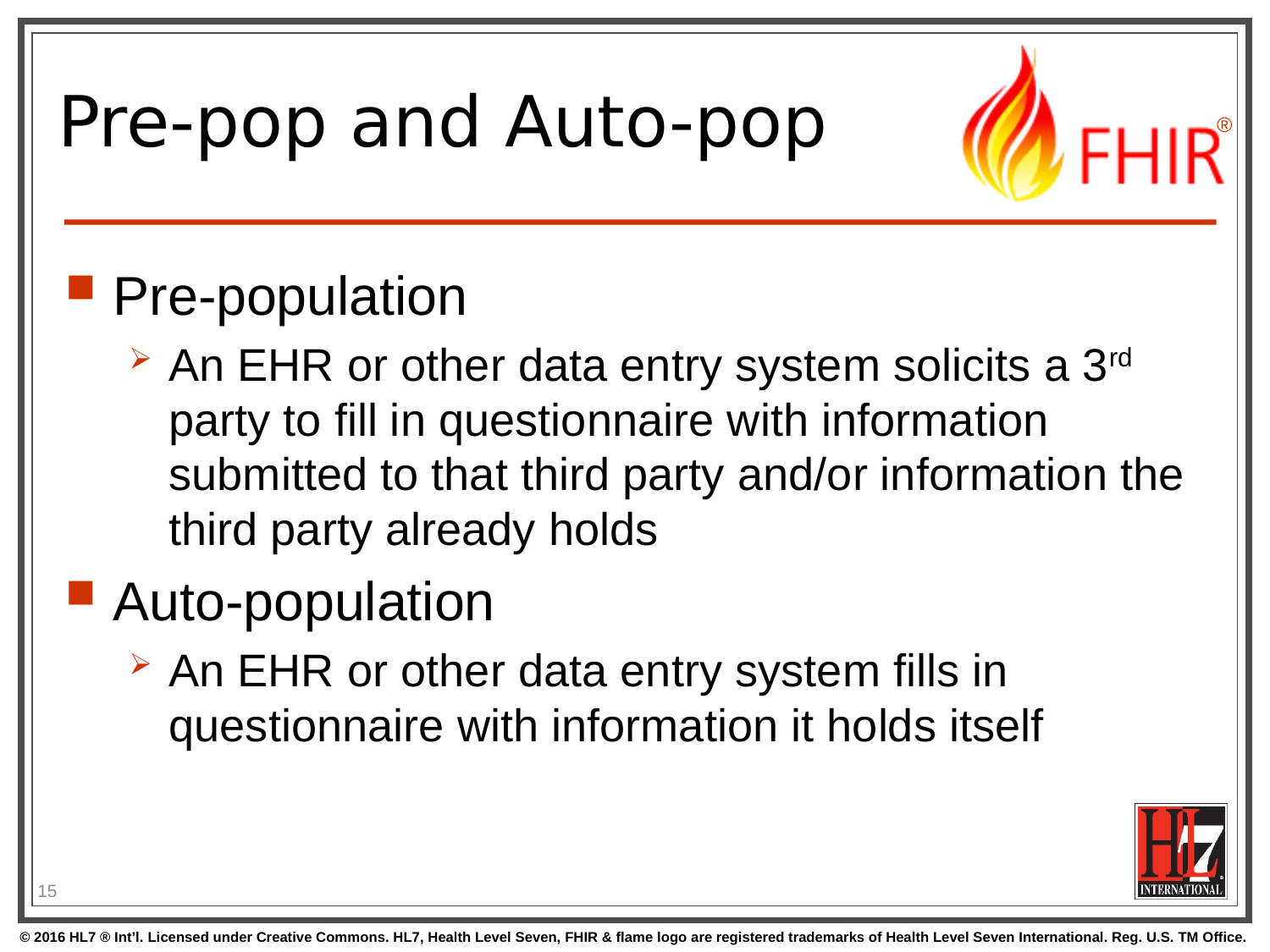

# Pre-pop and Auto-pop
Pre-population
An EHR or other data entry system solicits a 3rd party to fill in questionnaire with information submitted to that third party and/or information the third party already holds
Auto-population
An EHR or other data entry system fills in questionnaire with information it holds itself
15